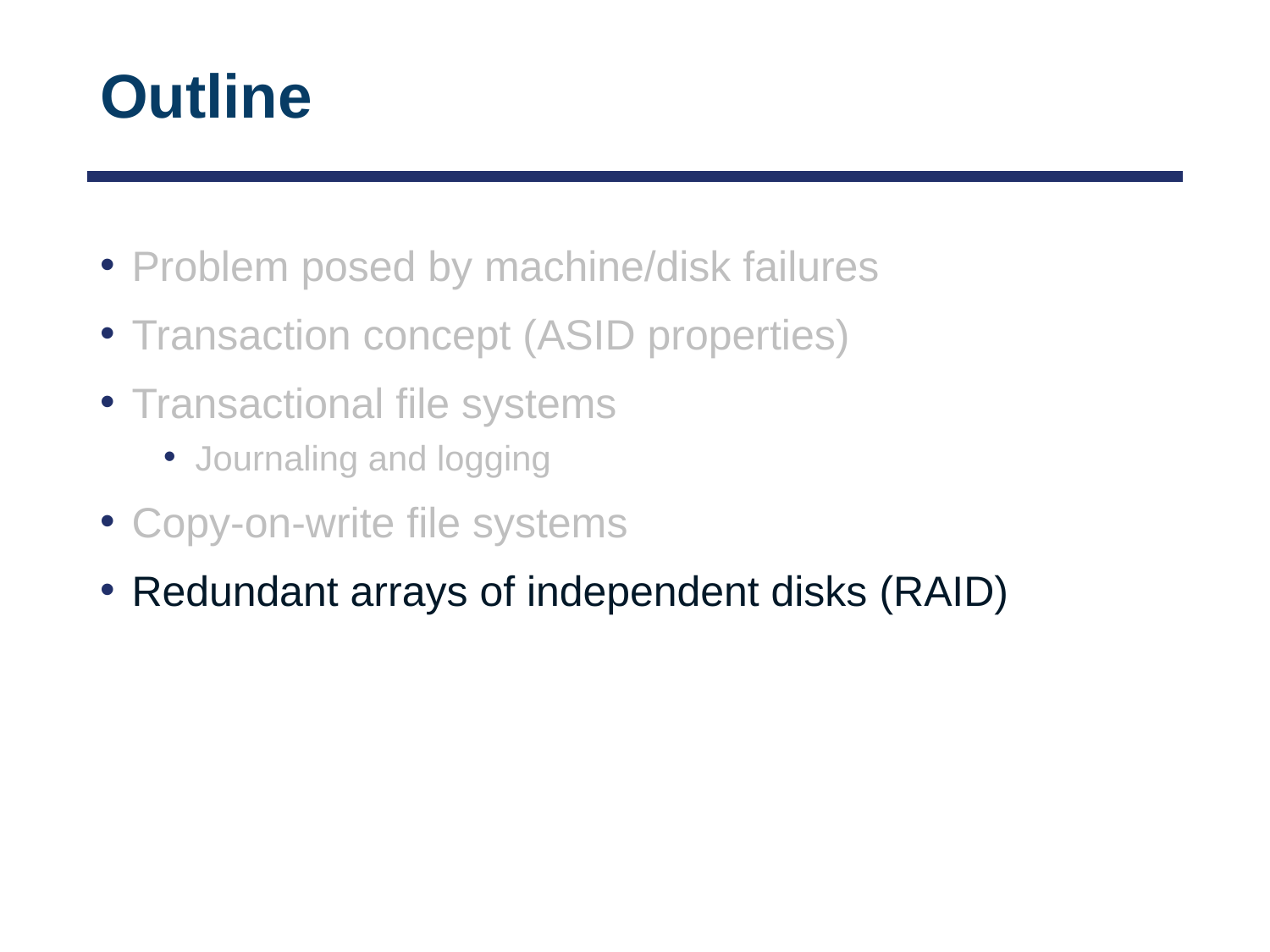

# Outline
Problem posed by machine/disk failures
Transaction concept (ASID properties)
Transactional file systems
Journaling and logging
Copy-on-write file systems
Redundant arrays of independent disks (RAID)